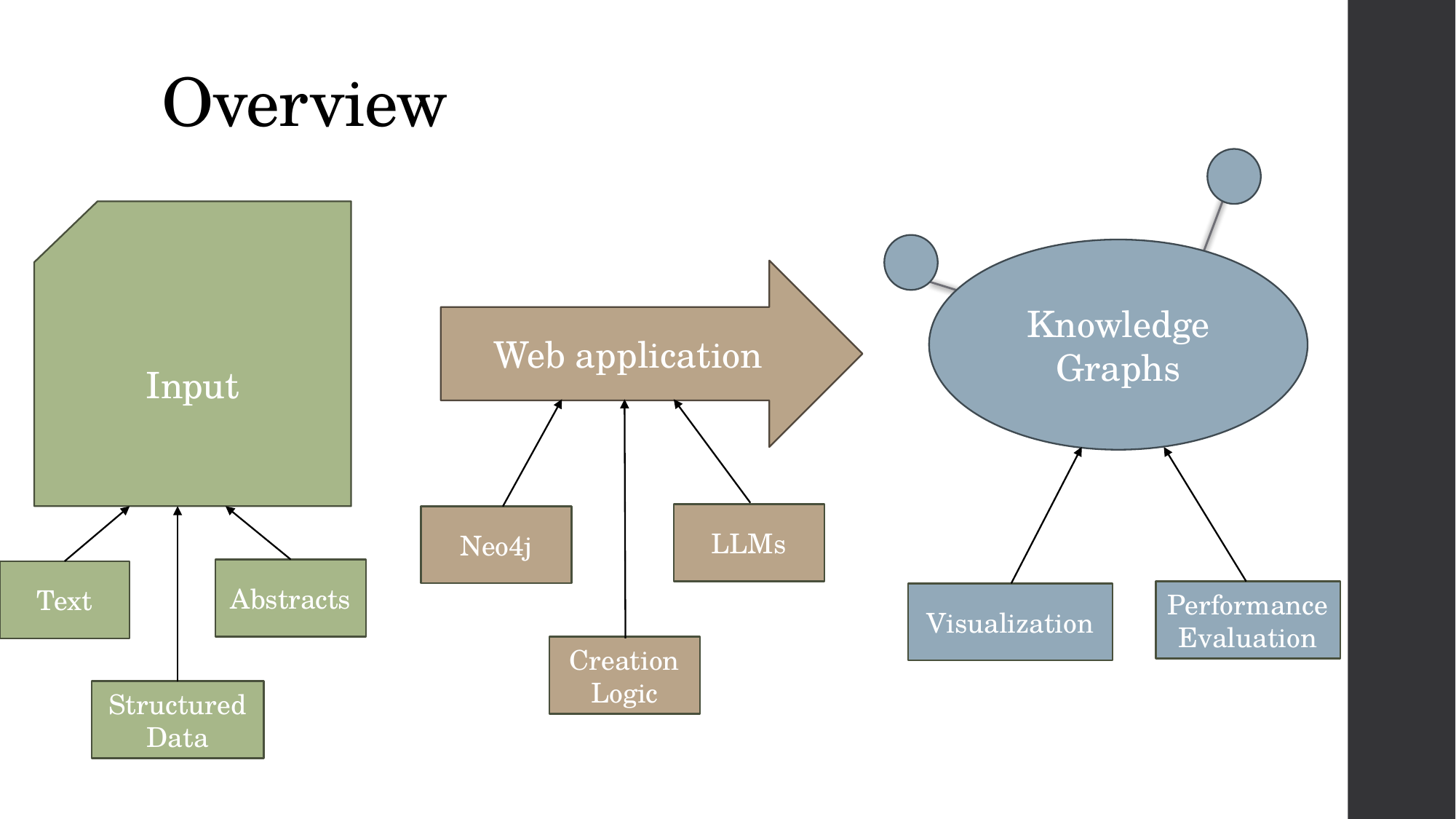

# Overview

Input

Knowledge Graphs
Web application
LLMs
Neo4j
Abstracts
Text
Performance Evaluation
Visualization
Creation Logic
Structured Data